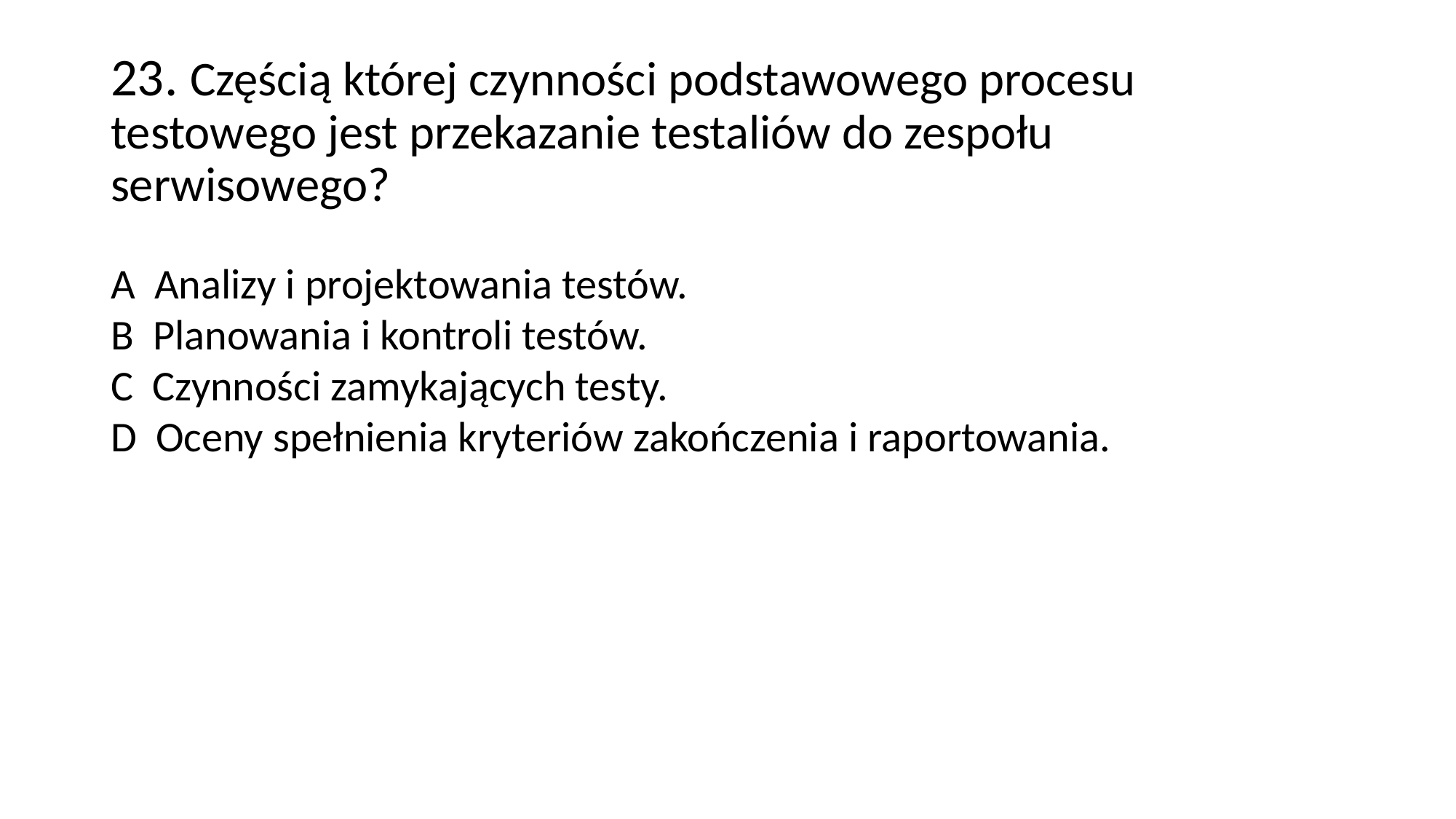

23. Częścią której czynności podstawowego procesu testowego jest przekazanie testaliów do zespołu serwisowego?

A  Analizy i projektowania testów.
B  Planowania i kontroli testów.
C  Czynności zamykających testy.
D  Oceny spełnienia kryteriów zakończenia i raportowania.